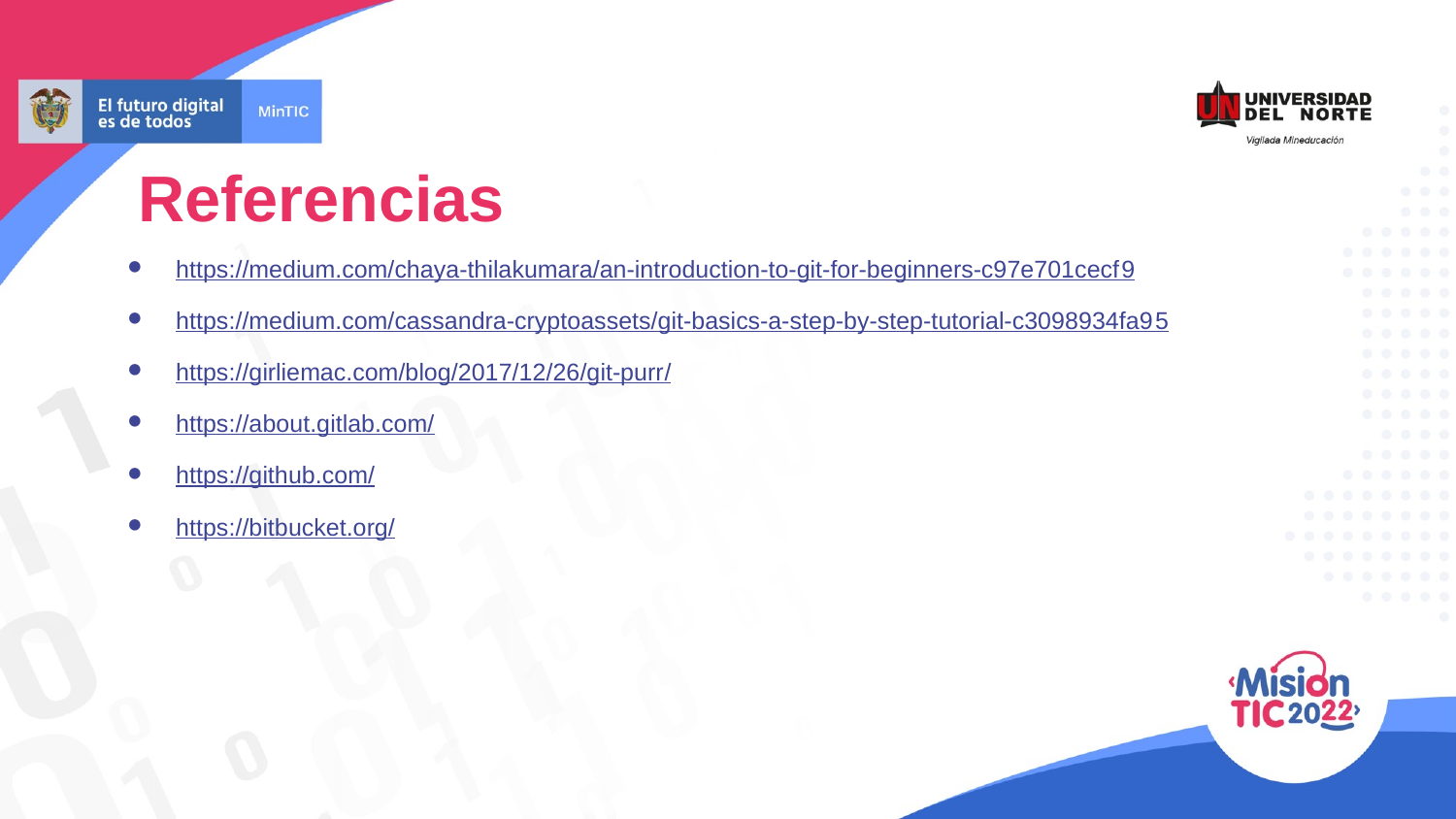

Referencias
https://medium.com/chaya-thilakumara/an-introduction-to-git-for-beginners-c97e701cecf9
https://medium.com/cassandra-cryptoassets/git-basics-a-step-by-step-tutorial-c3098934fa95
https://girliemac.com/blog/2017/12/26/git-purr/
https://about.gitlab.com/
https://github.com/
https://bitbucket.org/